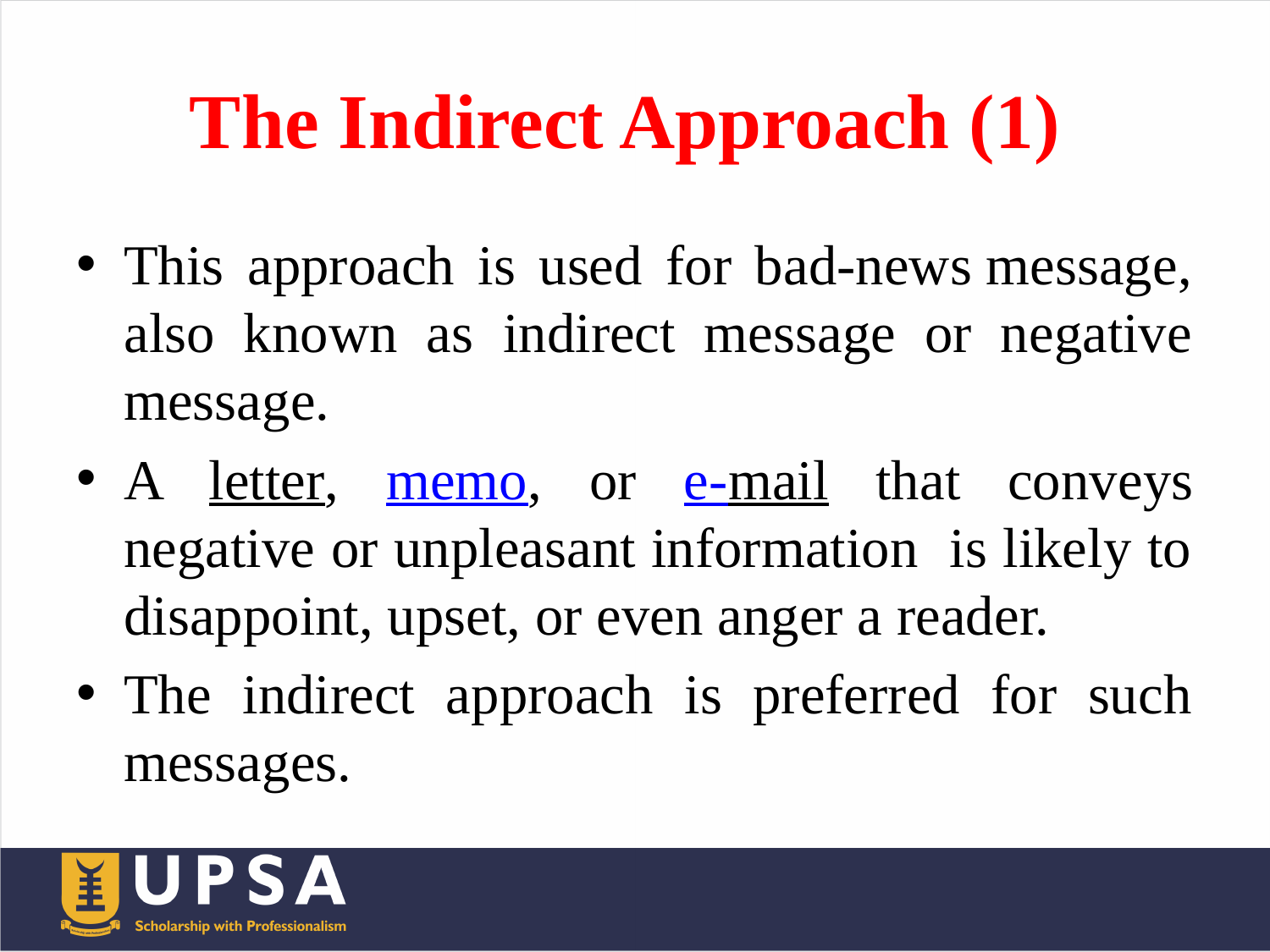

# The Indirect Approach (1)
This approach is used for bad-news message, also known as indirect message or negative message.
A letter, memo, or e-mail that conveys negative or unpleasant information  is likely to disappoint, upset, or even anger a reader.
The indirect approach is preferred for such messages.